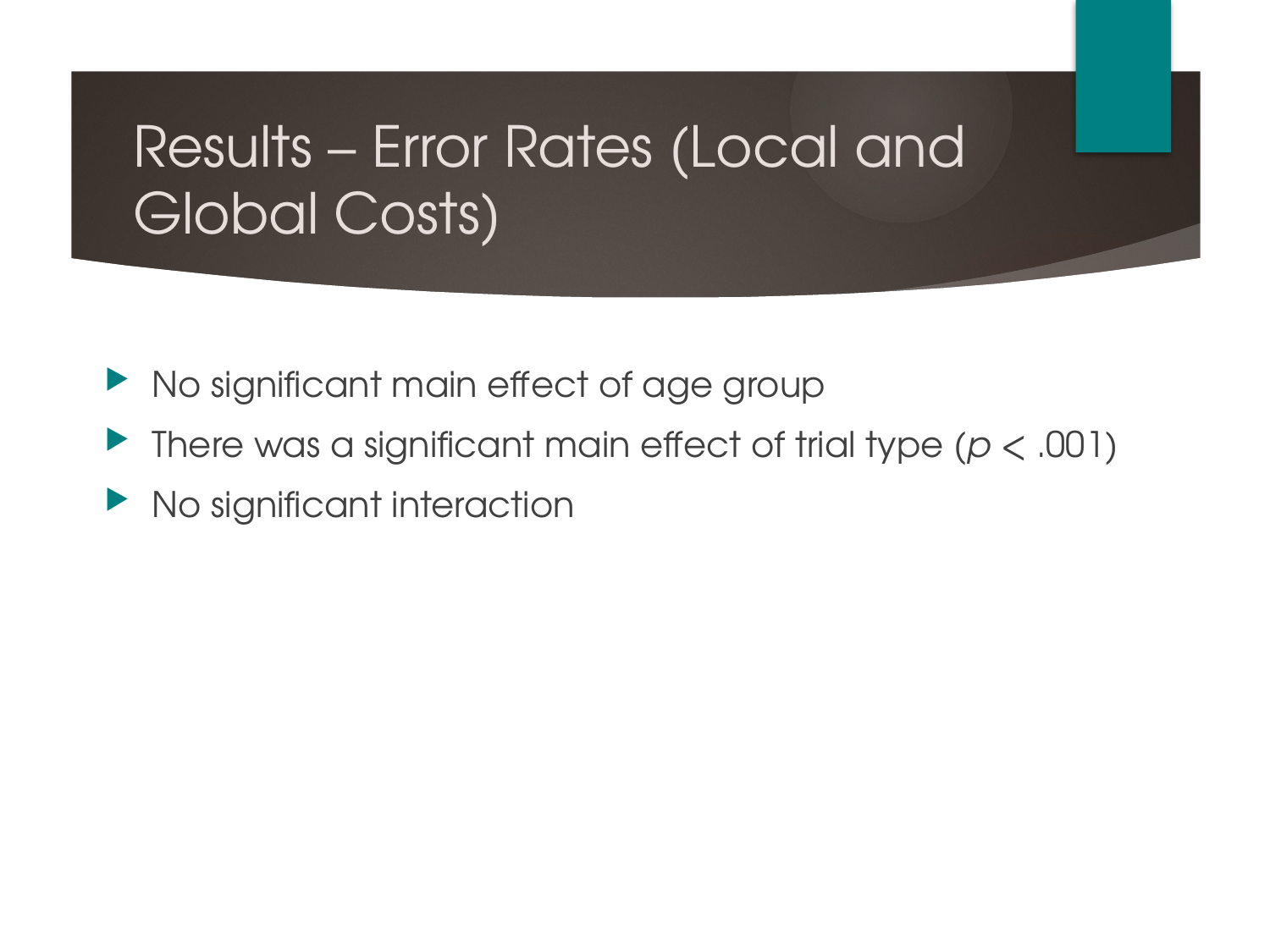

# Results – Error Rates (Local and Global Costs)
No significant main effect of age group
There was a significant main effect of trial type (p < .001)
No significant interaction